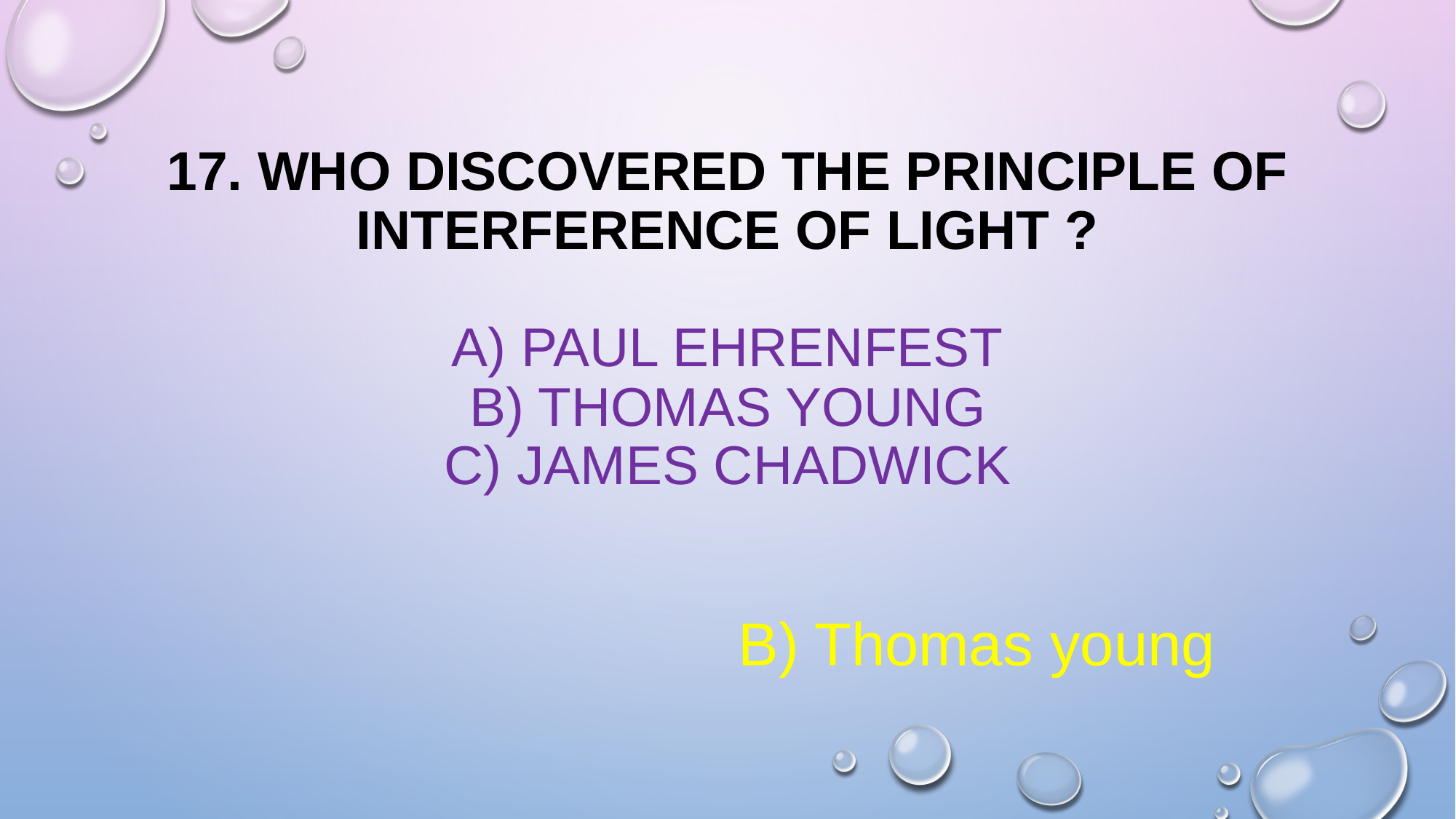

# 17. Who discovered the principle of interference of light ? A) paul ehrenfest B) Thomas young c) james chadwick
B) Thomas young